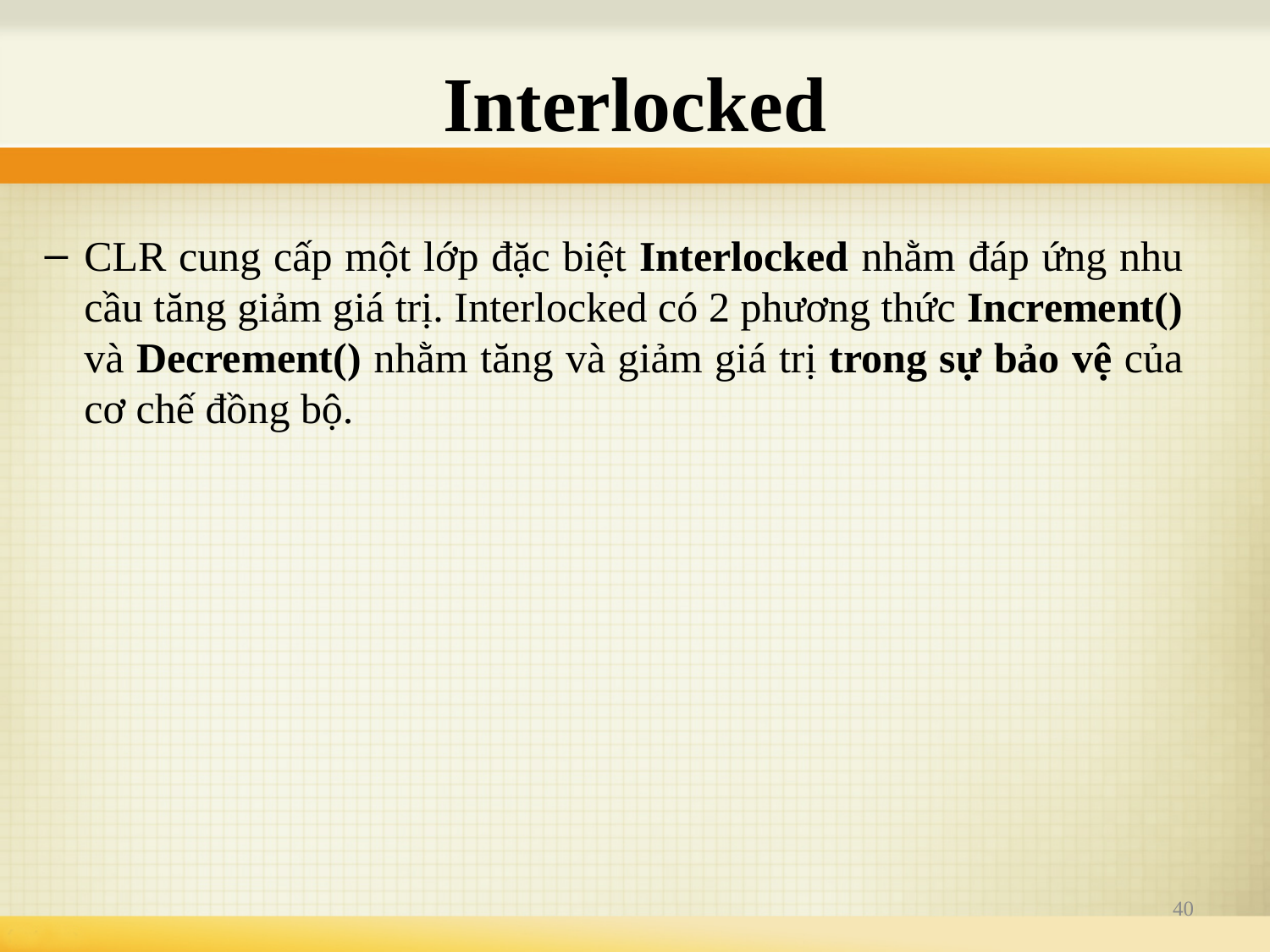

# Interlocked
CLR cung cấp một lớp đặc biệt Interlocked nhằm đáp ứng nhu cầu tăng giảm giá trị. Interlocked có 2 phương thức Increment() và Decrement() nhằm tăng và giảm giá trị trong sự bảo vệ của cơ chế đồng bộ.
40